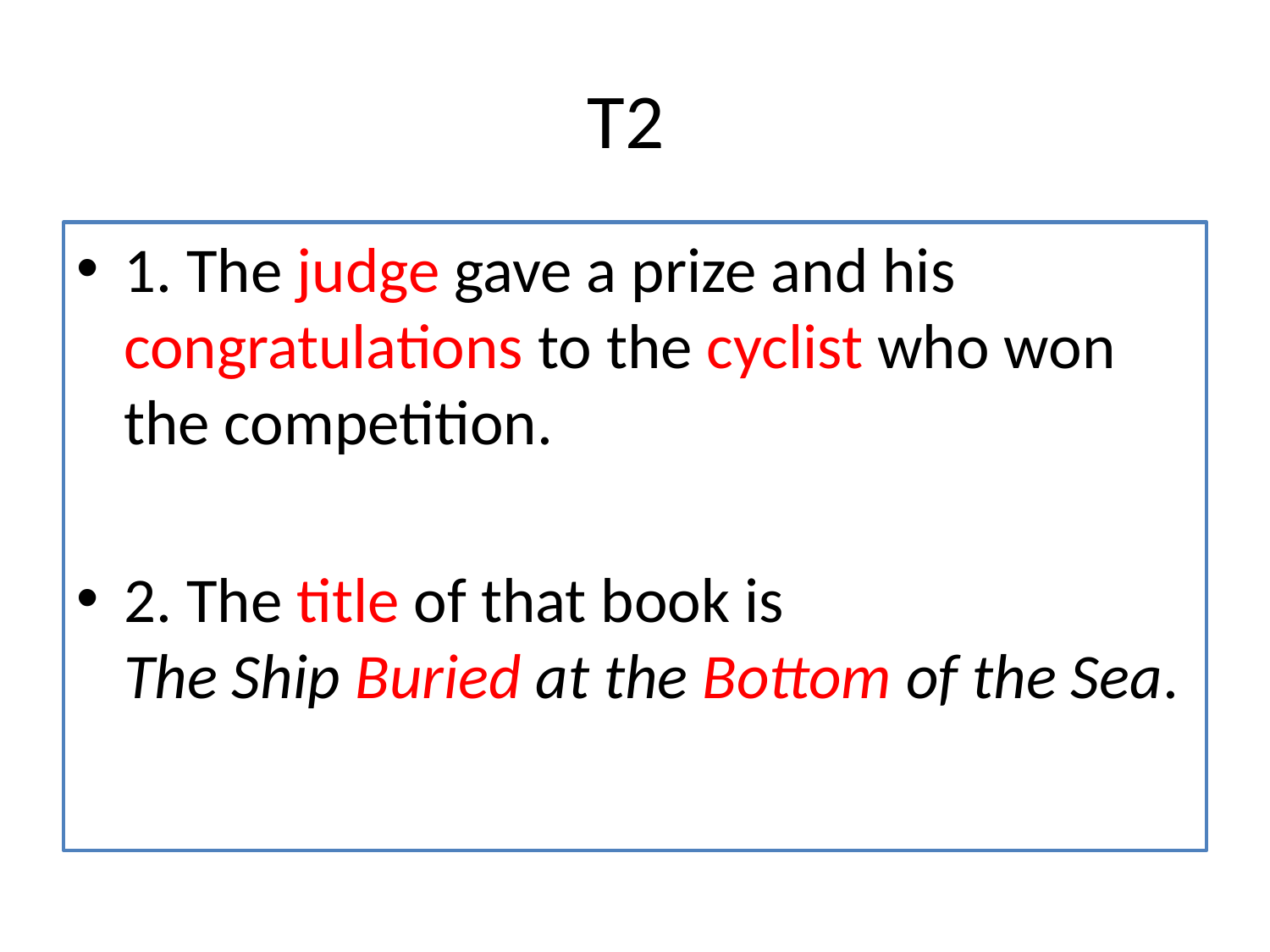

# T2
1. The judge gave a prize and his congratulations to the cyclist who won the competition.

2. The title of that book is
The Ship Buried at the Bottom of the Sea.